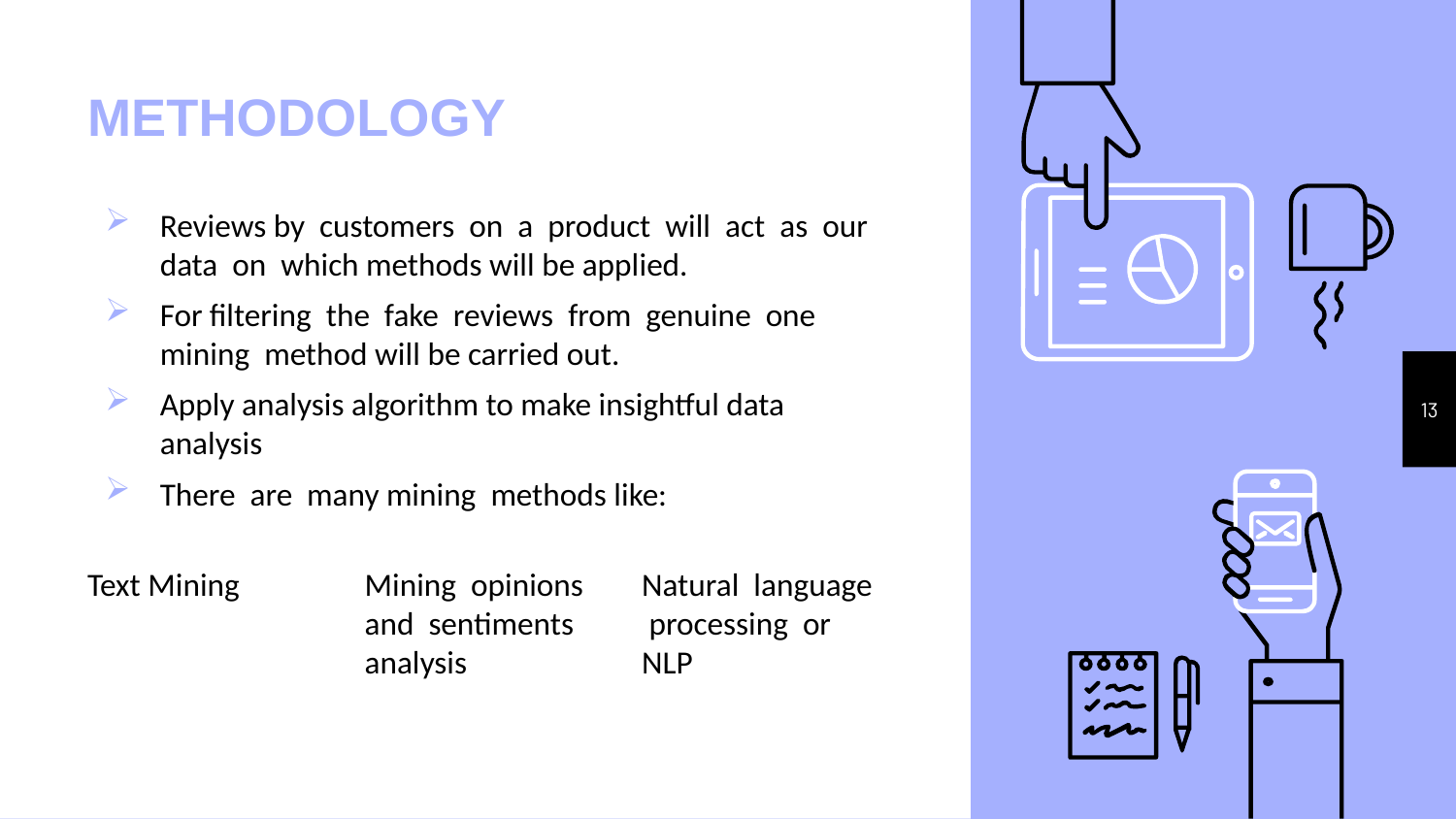

# METHODOLOGY
Reviews by  customers  on  a  product  will  act  as  our  data  on  which methods will be applied.
For filtering  the  fake  reviews  from  genuine  one  mining  method will be carried out.
Apply analysis algorithm to make insightful data analysis
There  are  many mining  methods like:

13
Natural  language  processing  or  NLP
Text Mining
Mining  opinions  and  sentiments  analysis